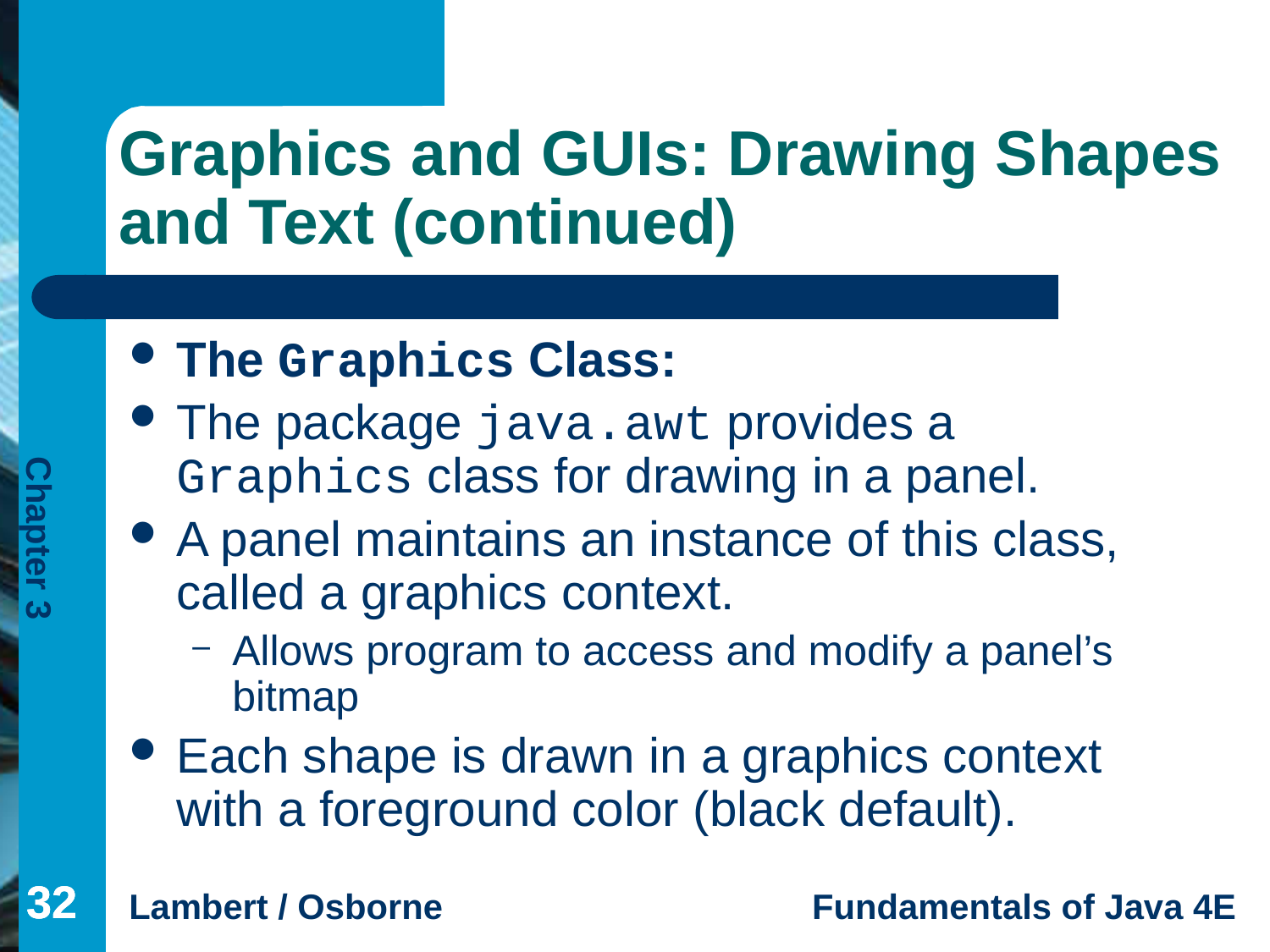

# Graphics and GUIs: Drawing Shapes and Text (continued)
The Graphics Class:
The package java.awt provides a Graphics class for drawing in a panel.
A panel maintains an instance of this class, called a graphics context.
Allows program to access and modify a panel’s bitmap
Each shape is drawn in a graphics context with a foreground color (black default).

32
32
32